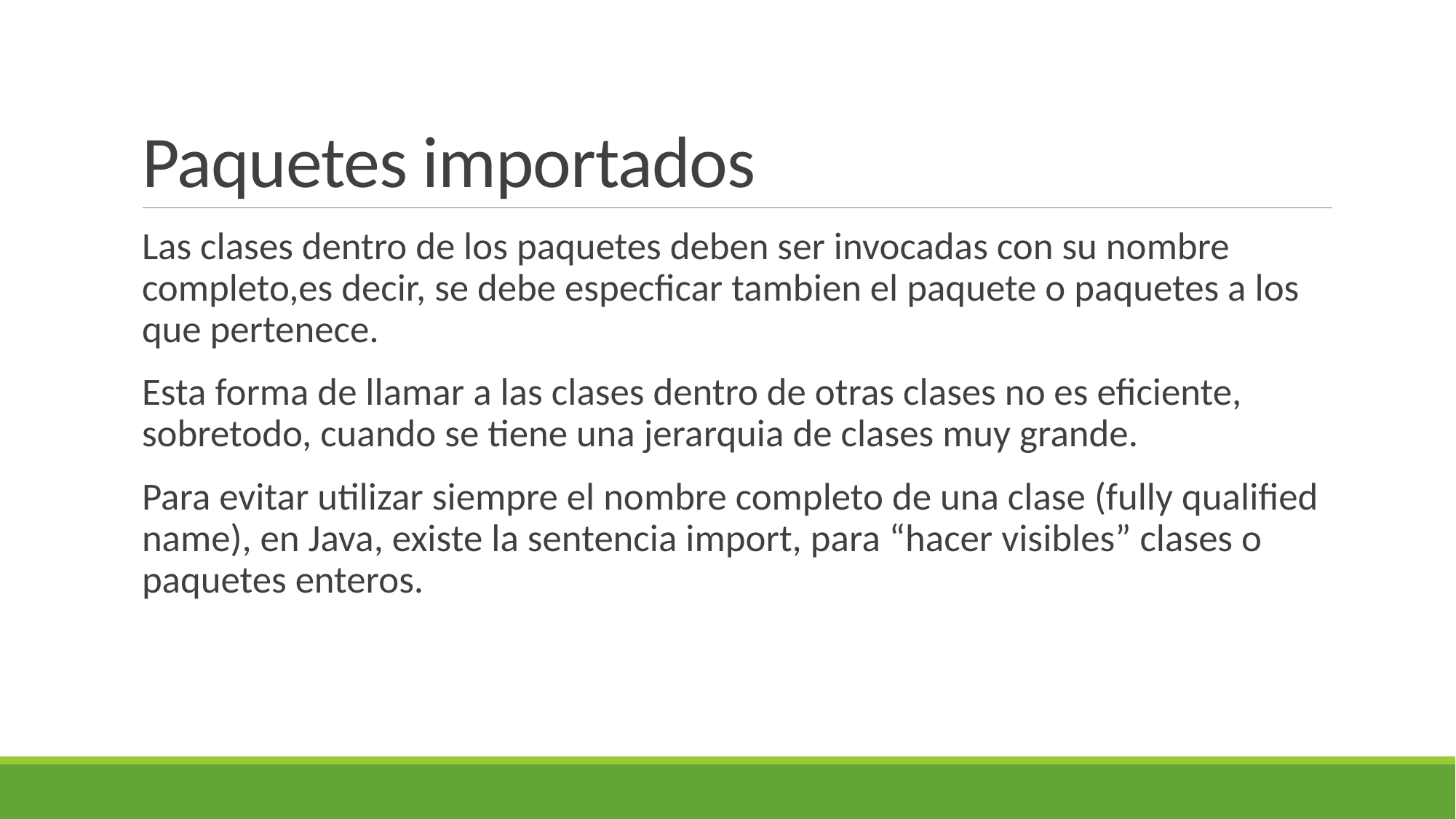

# Paquetes importados
Las clases dentro de los paquetes deben ser invocadas con su nombre completo,es decir, se debe especficar tambien el paquete o paquetes a los que pertenece.
Esta forma de llamar a las clases dentro de otras clases no es eficiente, sobretodo, cuando se tiene una jerarquia de clases muy grande.
Para evitar utilizar siempre el nombre completo de una clase (fully qualified name), en Java, existe la sentencia import, para “hacer visibles” clases o paquetes enteros.